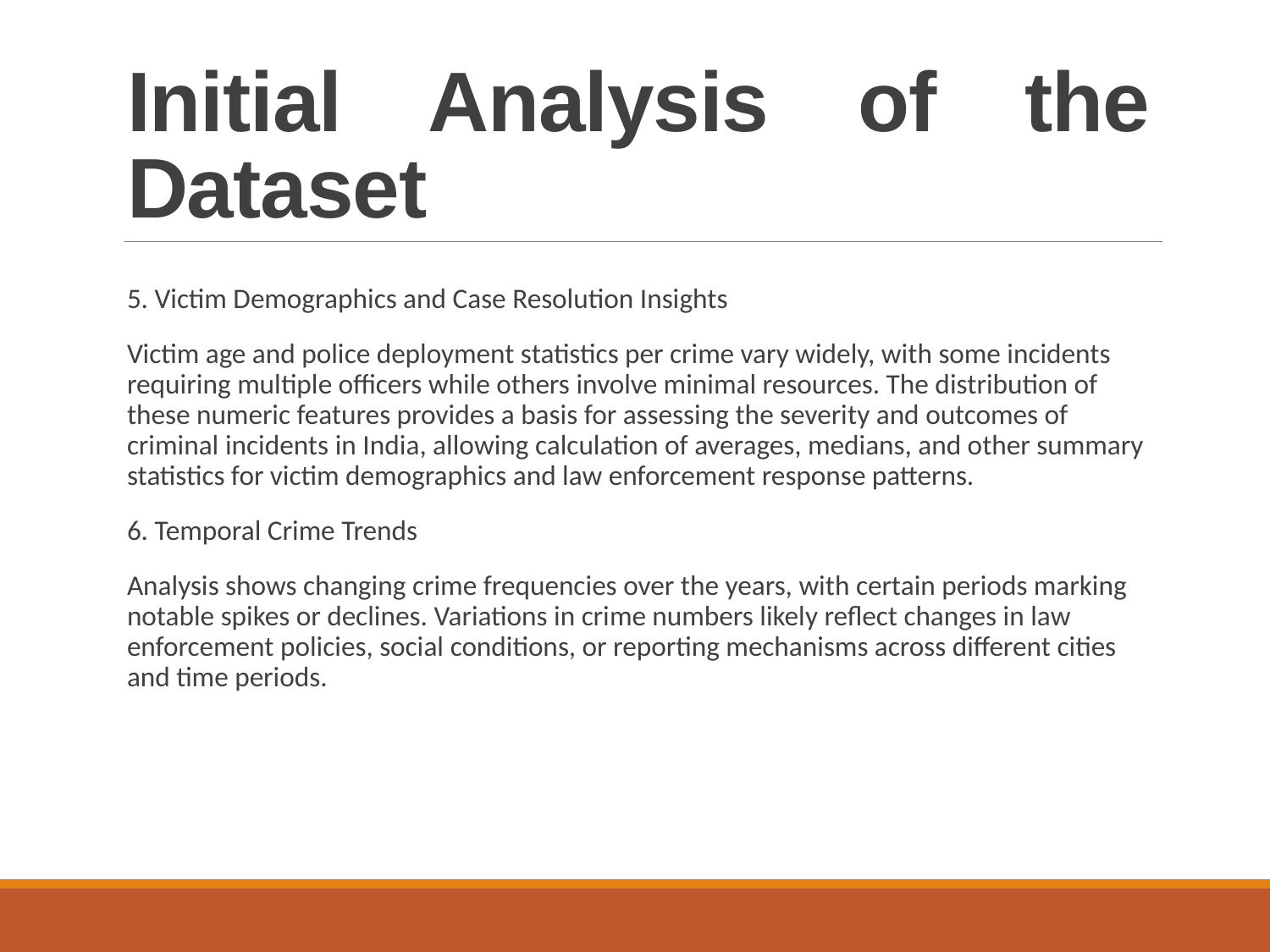

# Initial Analysis of the Dataset
5. Victim Demographics and Case Resolution Insights
Victim age and police deployment statistics per crime vary widely, with some incidents requiring multiple officers while others involve minimal resources. The distribution of these numeric features provides a basis for assessing the severity and outcomes of criminal incidents in India, allowing calculation of averages, medians, and other summary statistics for victim demographics and law enforcement response patterns.
6. Temporal Crime Trends
Analysis shows changing crime frequencies over the years, with certain periods marking notable spikes or declines. Variations in crime numbers likely reflect changes in law enforcement policies, social conditions, or reporting mechanisms across different cities and time periods.